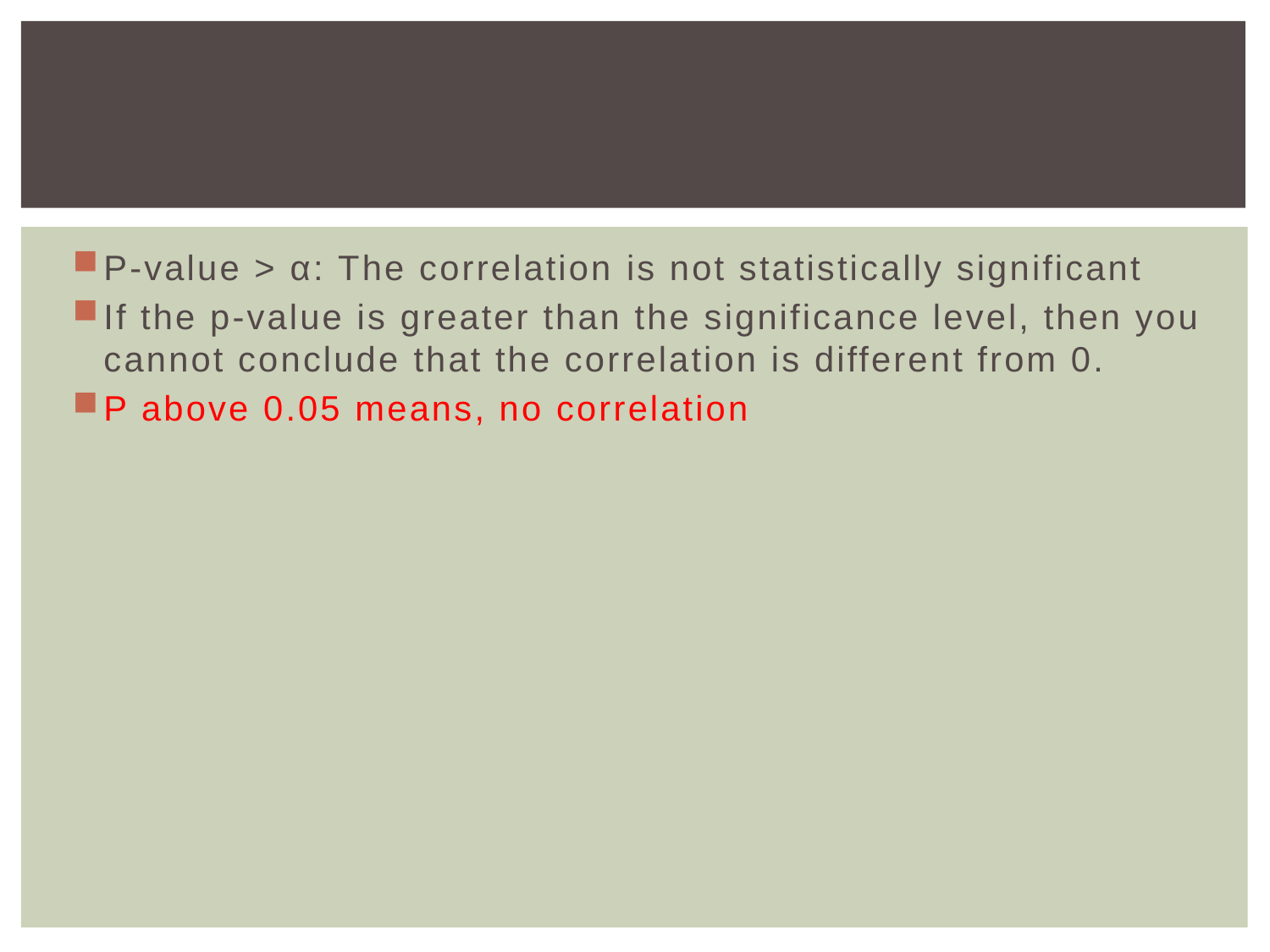

#
P-value > α: The correlation is not statistically significant
If the p-value is greater than the significance level, then you cannot conclude that the correlation is different from 0.
P above 0.05 means, no correlation